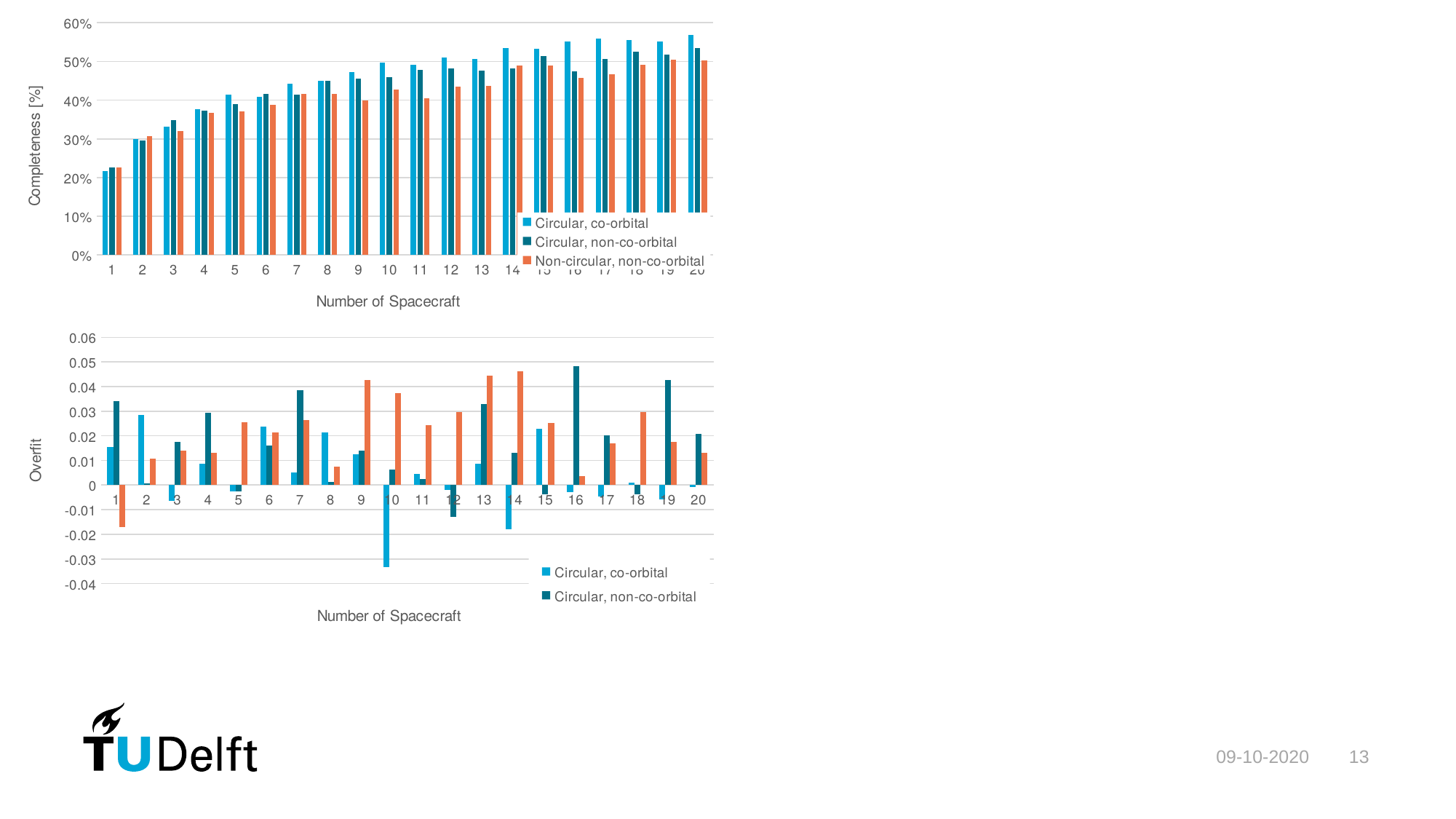

### Chart

| Category |  |  |  |
|---|---|---|---|
| 1 | 0.2164 | 0.226 | 0.226 |
| 2 | 0.3004 | 0.2964 | 0.3072 |
| 3 | 0.3324 | 0.3476 | 0.32 |
| 4 | 0.3772 | 0.3736 | 0.3668 |
| 5 | 0.4136 | 0.3896 | 0.3716 |
| 6 | 0.4092 | 0.416 | 0.3876 |
| 7 | 0.442 | 0.4136 | 0.4156 |
| 8 | 0.4496 | 0.4508 | 0.4156 |
| 9 | 0.4724 | 0.456 | 0.3984 |
| 10 | 0.4972 | 0.4588 | 0.4276 |
| 11 | 0.4916 | 0.4784 | 0.4056 |
| 12 | 0.51 | 0.4828 | 0.4344 |
| 13 | 0.5064 | 0.476 | 0.4376 |
| 14 | 0.534 | 0.4828 | 0.4888 |
| 15 | 0.5332 | 0.5148 | 0.4888 |
| 16 | 0.5508 | 0.4748 | 0.4584 |
| 17 | 0.5596 | 0.5068 | 0.4672 |
| 18 | 0.556 | 0.5248 | 0.4912 |
| 19 | 0.5508 | 0.5184 | 0.5044 |
| 20 | 0.5688 | 0.5352 | 0.5028 |

### Chart

| Category |  |  |  |
|---|---|---|---|
| 1 | 0.015600000000000003 | 0.034 | -0.017000000000000015 |
| 2 | 0.028600000000000014 | 0.0005999999999999894 | 0.010800000000000032 |
| 3 | -0.006399999999999961 | 0.01739999999999997 | 0.014000000000000012 |
| 4 | 0.00880000000000003 | 0.029400000000000037 | 0.01319999999999999 |
| 5 | -0.0026000000000000467 | -0.002599999999999991 | 0.025400000000000034 |
| 6 | 0.023799999999999988 | 0.016000000000000014 | 0.021399999999999975 |
| 7 | 0.0050000000000000044 | 0.03839999999999999 | 0.02639999999999998 |
| 8 | 0.021399999999999975 | 0.0012000000000000344 | 0.007399999999999962 |
| 9 | 0.0126 | 0.013999999999999957 | 0.04260000000000003 |
| 10 | -0.03319999999999995 | 0.006200000000000039 | 0.037400000000000044 |
| 11 | 0.004400000000000015 | 0.002599999999999991 | 0.024399999999999977 |
| 12 | -0.0020000000000000018 | -0.012800000000000034 | 0.029600000000000015 |
| 13 | 0.008600000000000052 | 0.03300000000000003 | 0.044399999999999995 |
| 14 | -0.018000000000000016 | 0.01319999999999999 | 0.04620000000000002 |
| 15 | 0.022800000000000042 | -0.0038000000000000256 | 0.0252 |
| 16 | -0.0027999999999999137 | 0.04820000000000002 | 0.0036000000000000476 |
| 17 | -0.0045999999999999375 | 0.020199999999999996 | 0.01679999999999998 |
| 18 | 0.0010000000000000009 | -0.0038000000000000256 | 0.029799999999999993 |
| 19 | -0.005799999999999916 | 0.04260000000000008 | 0.01760000000000006 |
| 20 | -0.0008000000000000229 | 0.02080000000000004 | 0.01319999999999999 |
09-10-2020
13